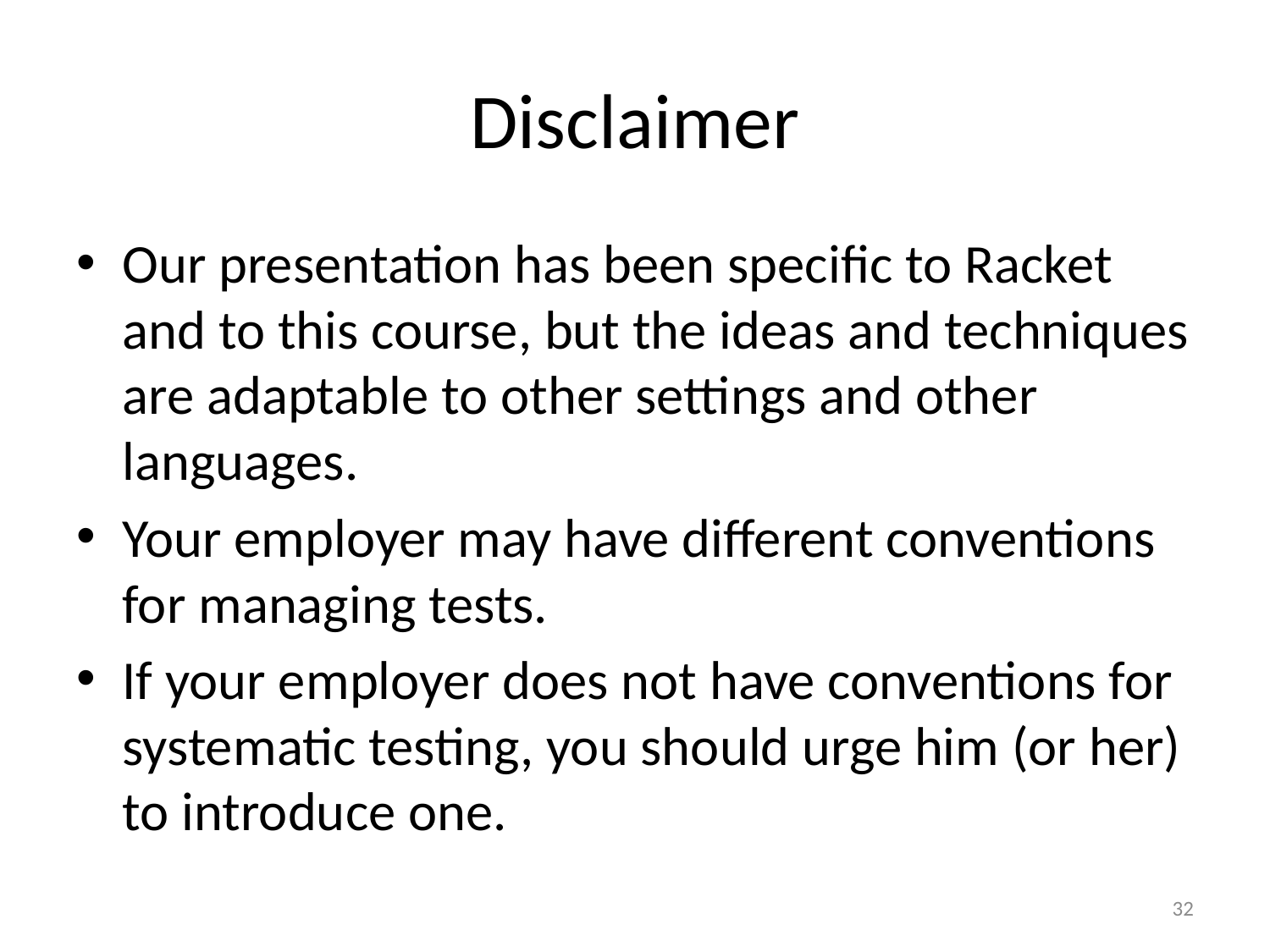

# Disclaimer
Our presentation has been specific to Racket and to this course, but the ideas and techniques are adaptable to other settings and other languages.
Your employer may have different conventions for managing tests.
If your employer does not have conventions for systematic testing, you should urge him (or her) to introduce one.

32